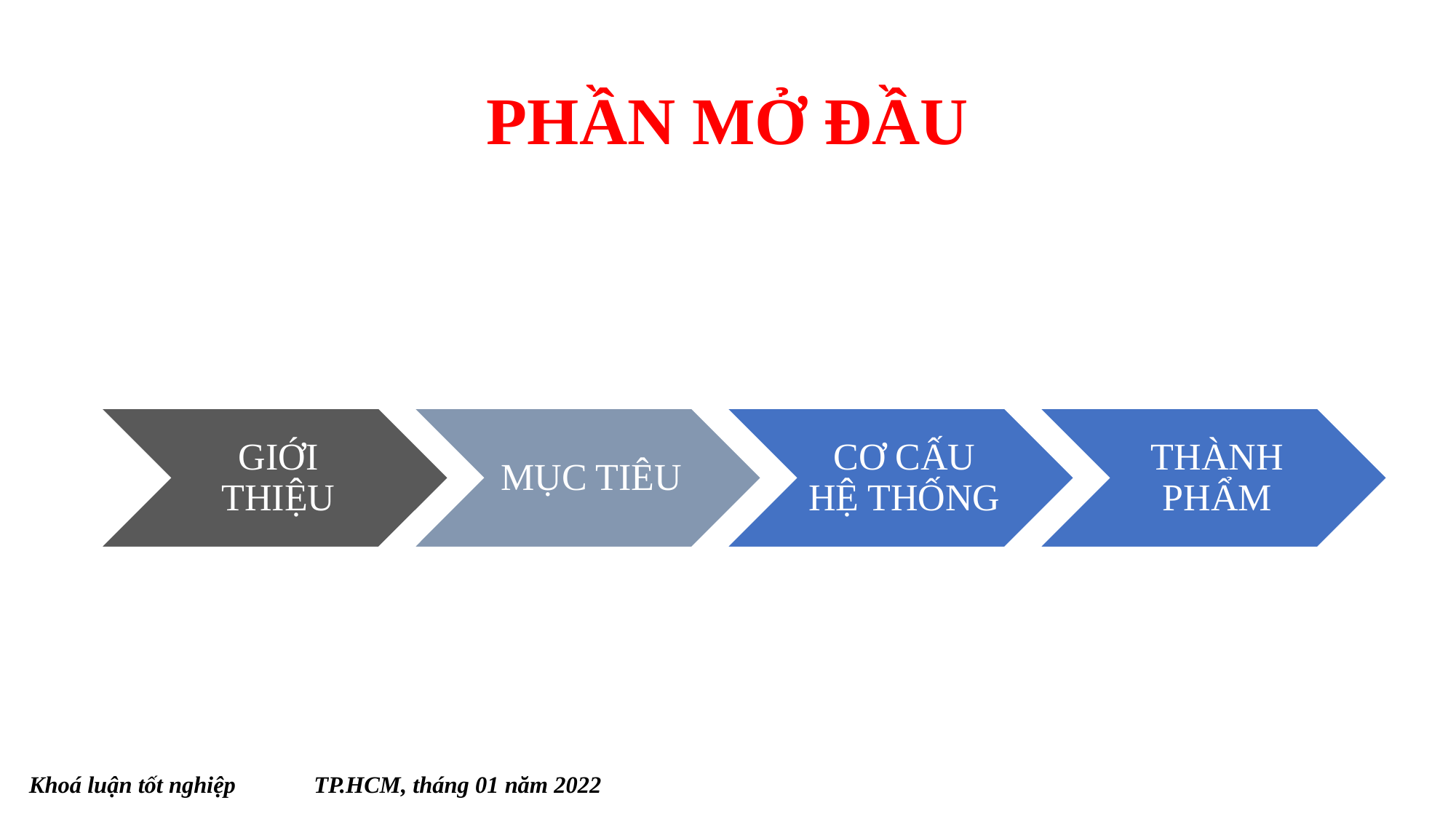

# PHẦN MỞ ĐẦU
GIỚI THIỆU
MỤC TIÊU
CƠ CẤU HỆ THỐNG
THÀNH PHẨM
Khoá luận tốt nghiệp 								TP.HCM, tháng 01 năm 2022